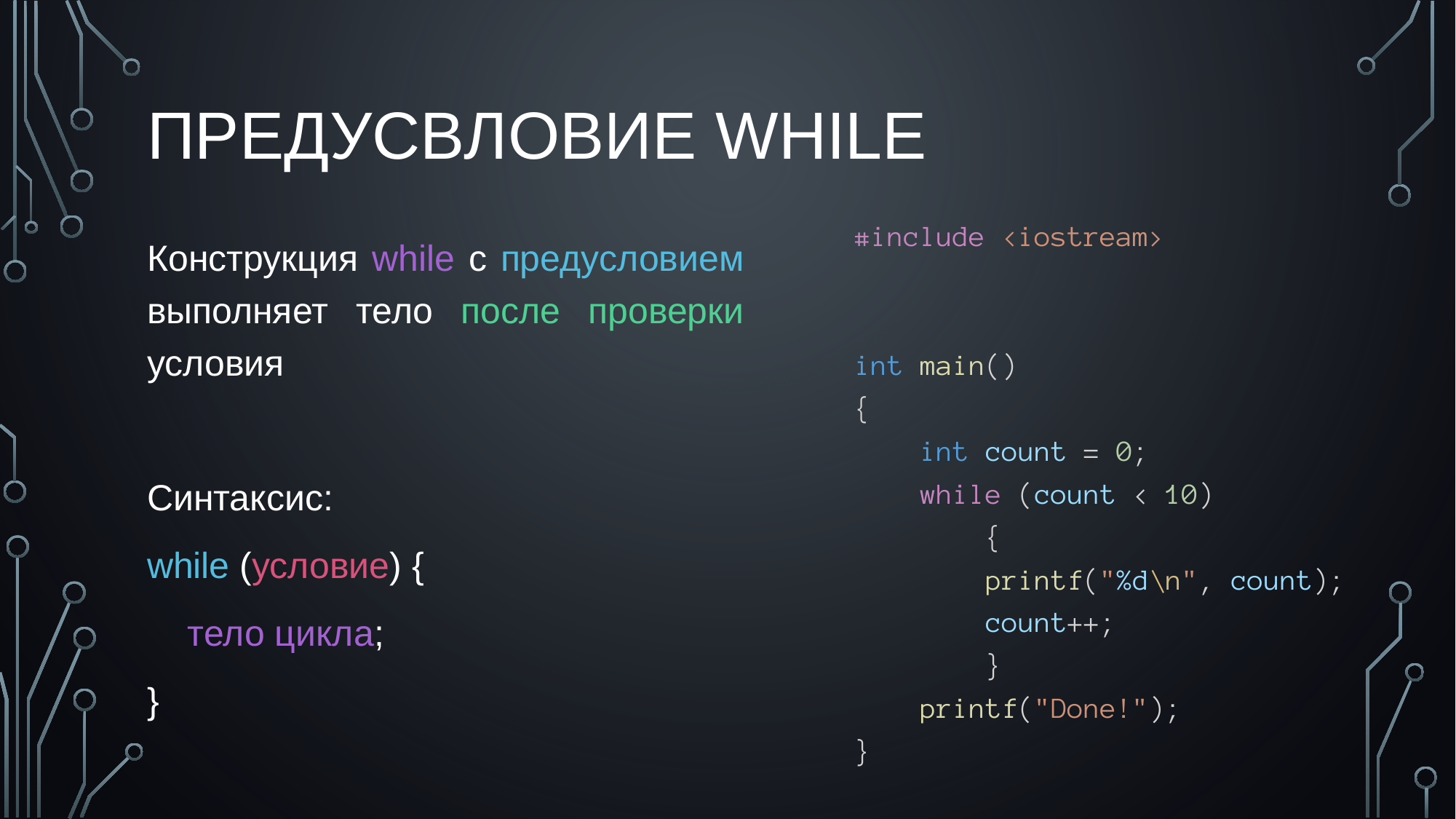

# Предусвловие WHILE
#include <iostream>

int main()
{
    int count = 0;
    while (count < 10)
        {
        printf("%d\n", count);
        count++;
        }
    printf("Done!");
}
Конструкция while с предусловием выполняет тело после проверки условия

Синтаксис:
while (условие) {
    тело цикла;
}